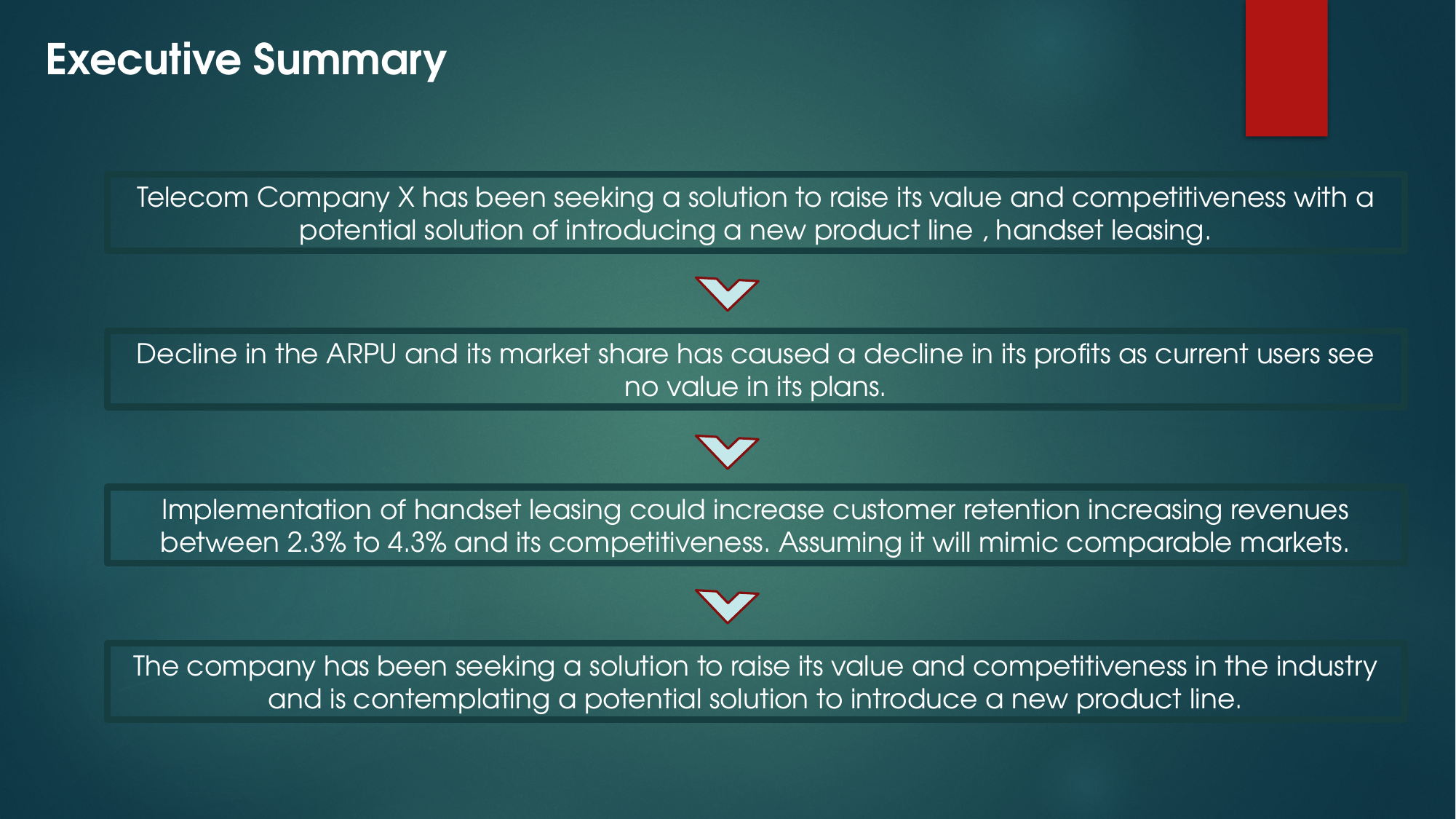

Executive Summary
Telecom Company X has been seeking a solution to raise its value and competitiveness with a potential solution of introducing a new product line , handset leasing.

Decline in the ARPU and its market share has caused a decline in its profits as current users see no value in its plans.

Implementation of handset leasing could increase customer retention increasing revenues between 2.3% to 4.3% and its competitiveness. Assuming it will mimic comparable markets.

The company has been seeking a solution to raise its value and competitiveness in the industry and is contemplating a potential solution to introduce a new product line.